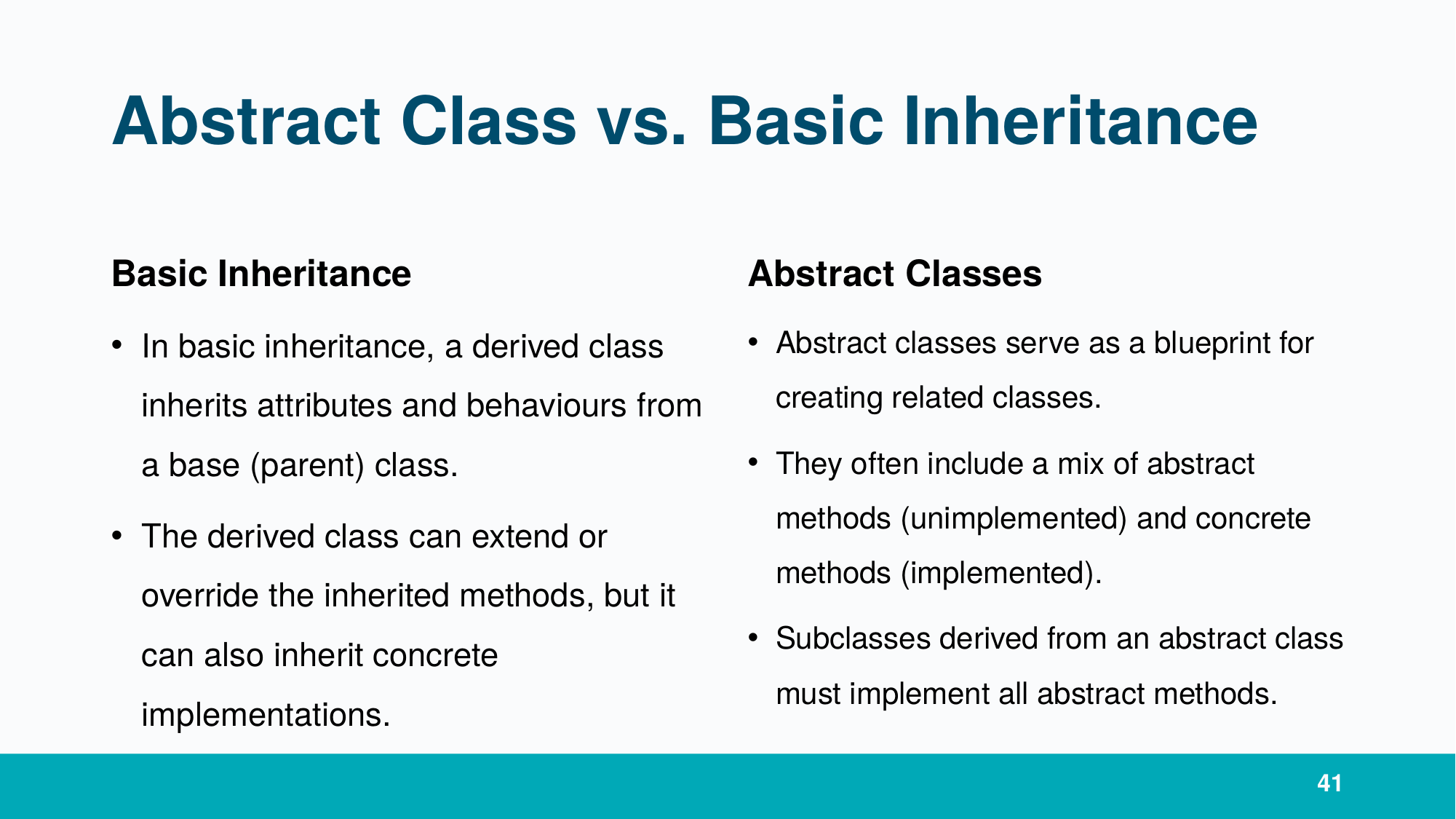

# Abstract Class vs. Basic Inheritance
Basic Inheritance
Abstract Classes
In basic inheritance, a derived class inherits attributes and behaviours from a base (parent) class.
The derived class can extend or override the inherited methods, but it can also inherit concrete implementations.
Abstract classes serve as a blueprint for creating related classes.
They often include a mix of abstract methods (unimplemented) and concrete methods (implemented).
Subclasses derived from an abstract class must implement all abstract methods.
41